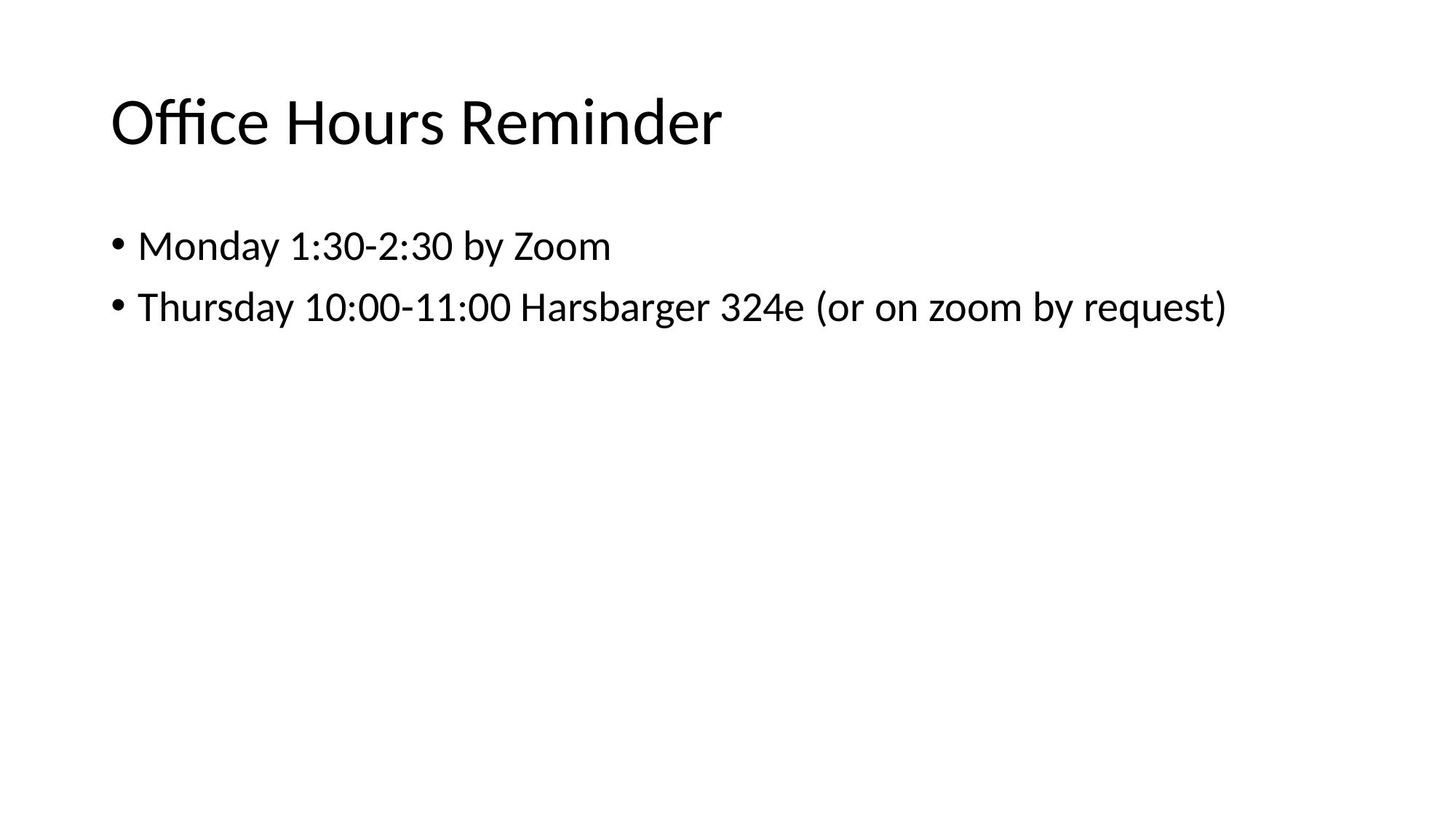

# Office Hours Reminder
Monday 1:30-2:30 by Zoom
Thursday 10:00-11:00 Harsbarger 324e (or on zoom by request)